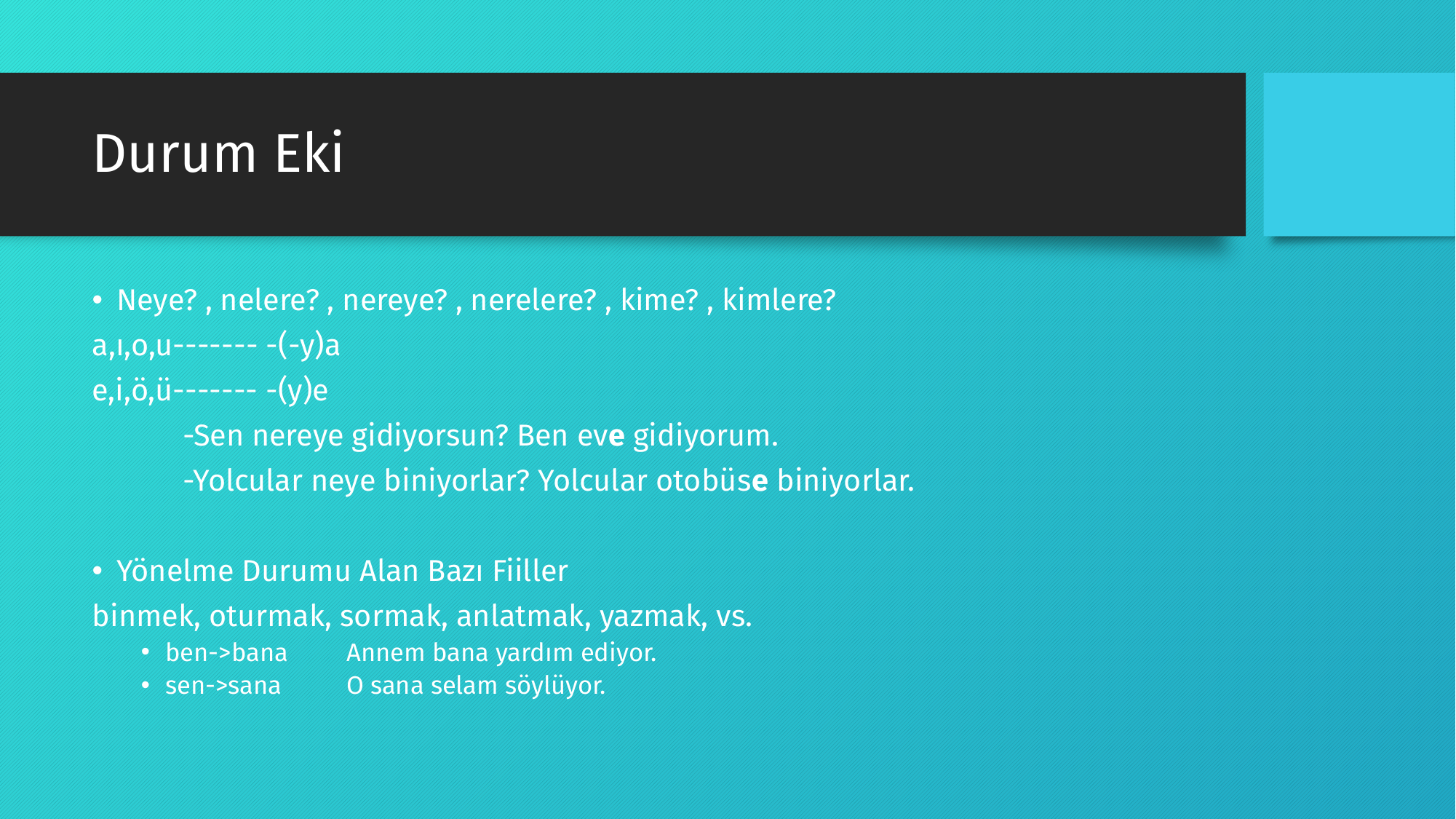

# Durum Eki
Neye? , nelere? , nereye? , nerelere? , kime? , kimlere?
a,ı,o,u------- -(-y)a
e,i,ö,ü------- -(y)e
	-Sen nereye gidiyorsun? Ben eve gidiyorum.
	-Yolcular neye biniyorlar? Yolcular otobüse biniyorlar.

Yönelme Durumu Alan Bazı Fiiller
binmek, oturmak, sormak, anlatmak, yazmak, vs.
ben->bana 	Annem bana yardım ediyor.
sen->sana 		O sana selam söylüyor.